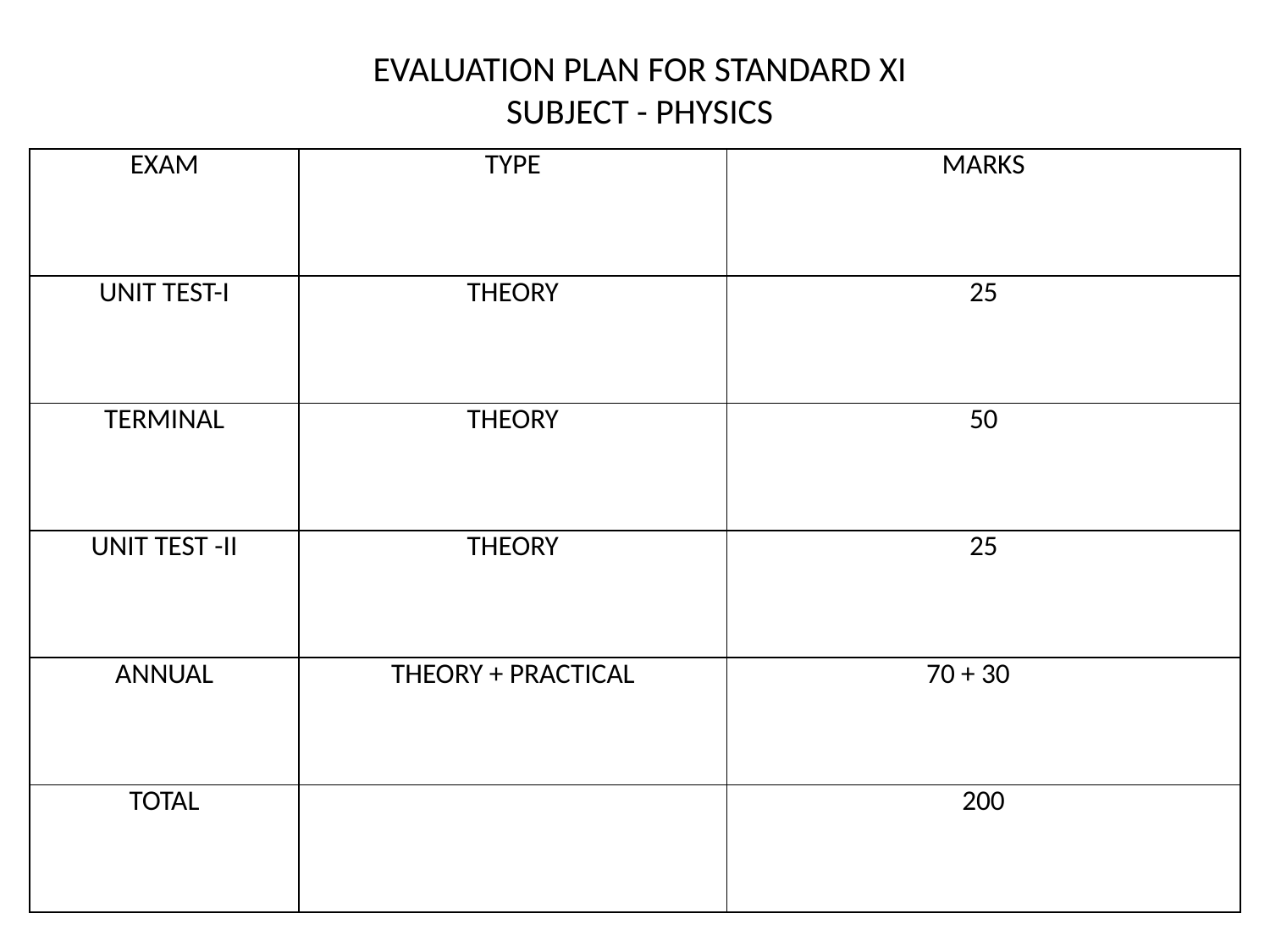

EVALUATION PLAN FOR STANDARD XI
SUBJECT - PHYSICS
| EXAM | TYPE | MARKS |
| --- | --- | --- |
| UNIT TEST-I | THEORY | 25 |
| TERMINAL | THEORY | 50 |
| UNIT TEST -II | THEORY | 25 |
| ANNUAL | THEORY + PRACTICAL | 70 + 30 |
| TOTAL |  | 200 |